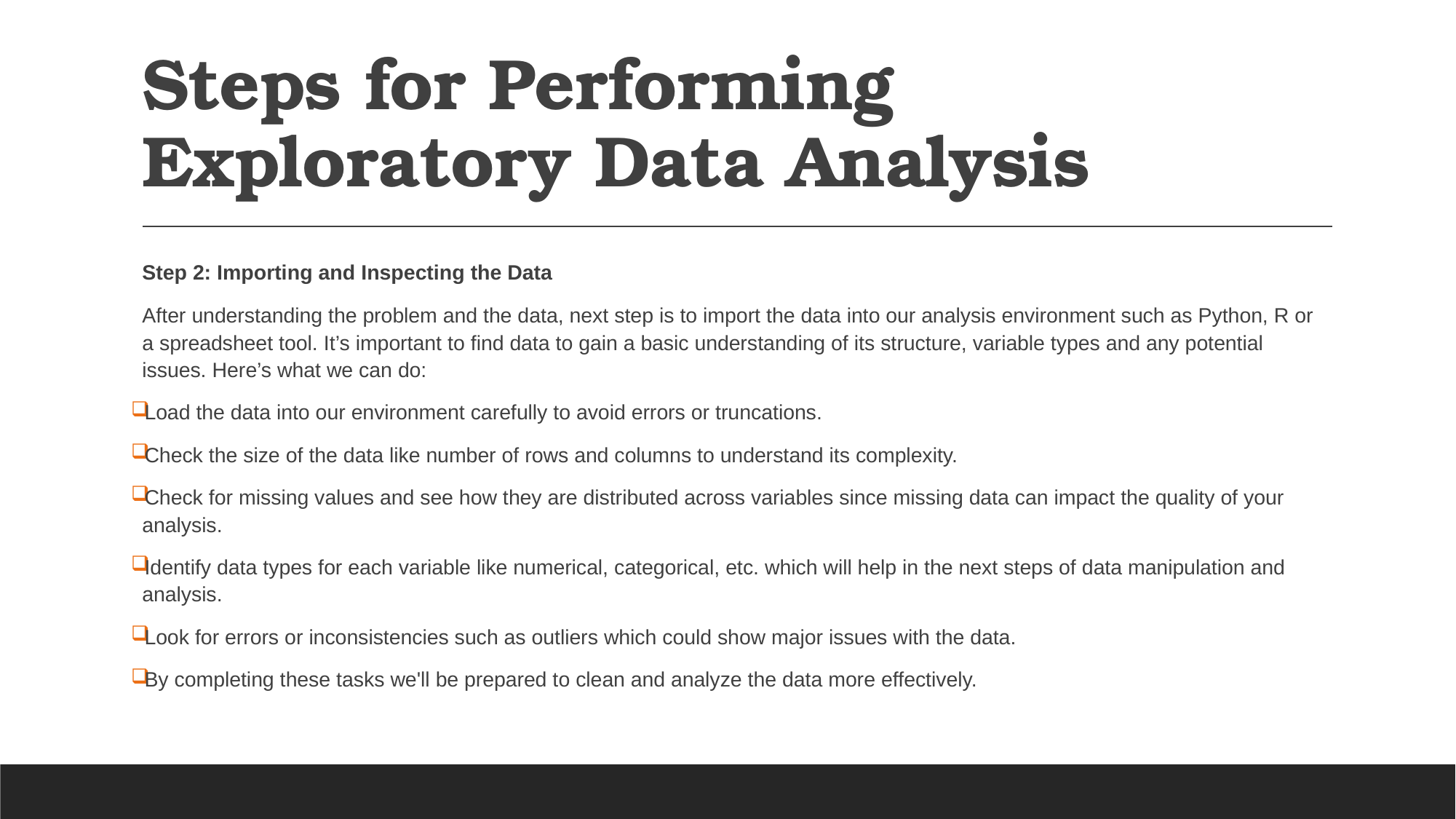

# Steps for Performing Exploratory Data Analysis
Step 2: Importing and Inspecting the Data
After understanding the problem and the data, next step is to import the data into our analysis environment such as Python, R or a spreadsheet tool. It’s important to find data to gain a basic understanding of its structure, variable types and any potential issues. Here’s what we can do:
Load the data into our environment carefully to avoid errors or truncations.
Check the size of the data like number of rows and columns to understand its complexity.
Check for missing values and see how they are distributed across variables since missing data can impact the quality of your analysis.
Identify data types for each variable like numerical, categorical, etc. which will help in the next steps of data manipulation and analysis.
Look for errors or inconsistencies such as outliers which could show major issues with the data.
By completing these tasks we'll be prepared to clean and analyze the data more effectively.